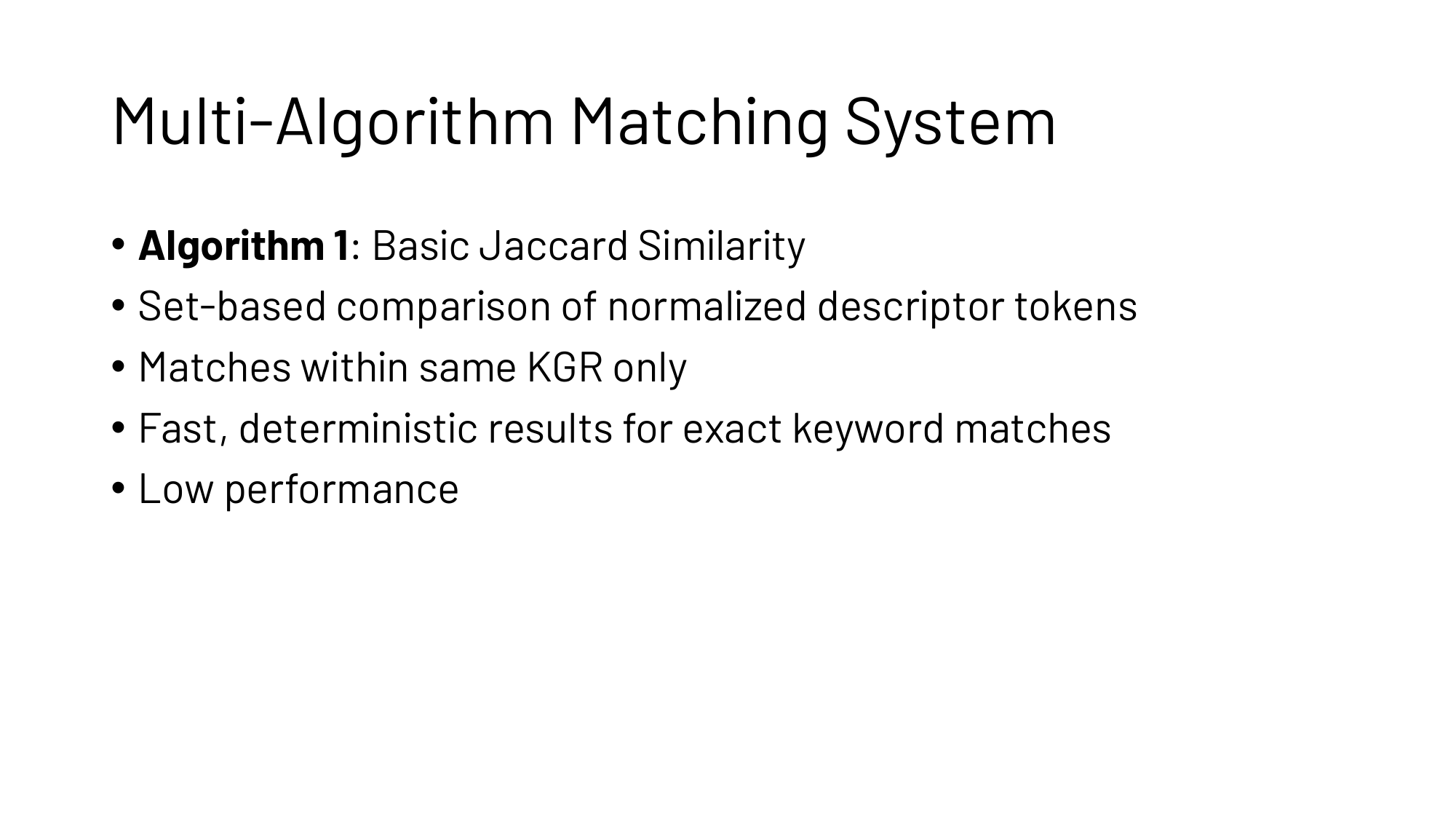

# Multi-Algorithm Matching System
Algorithm 1: Basic Jaccard Similarity
Set-based comparison of normalized descriptor tokens
Matches within same KGR only
Fast, deterministic results for exact keyword matches
Low performance